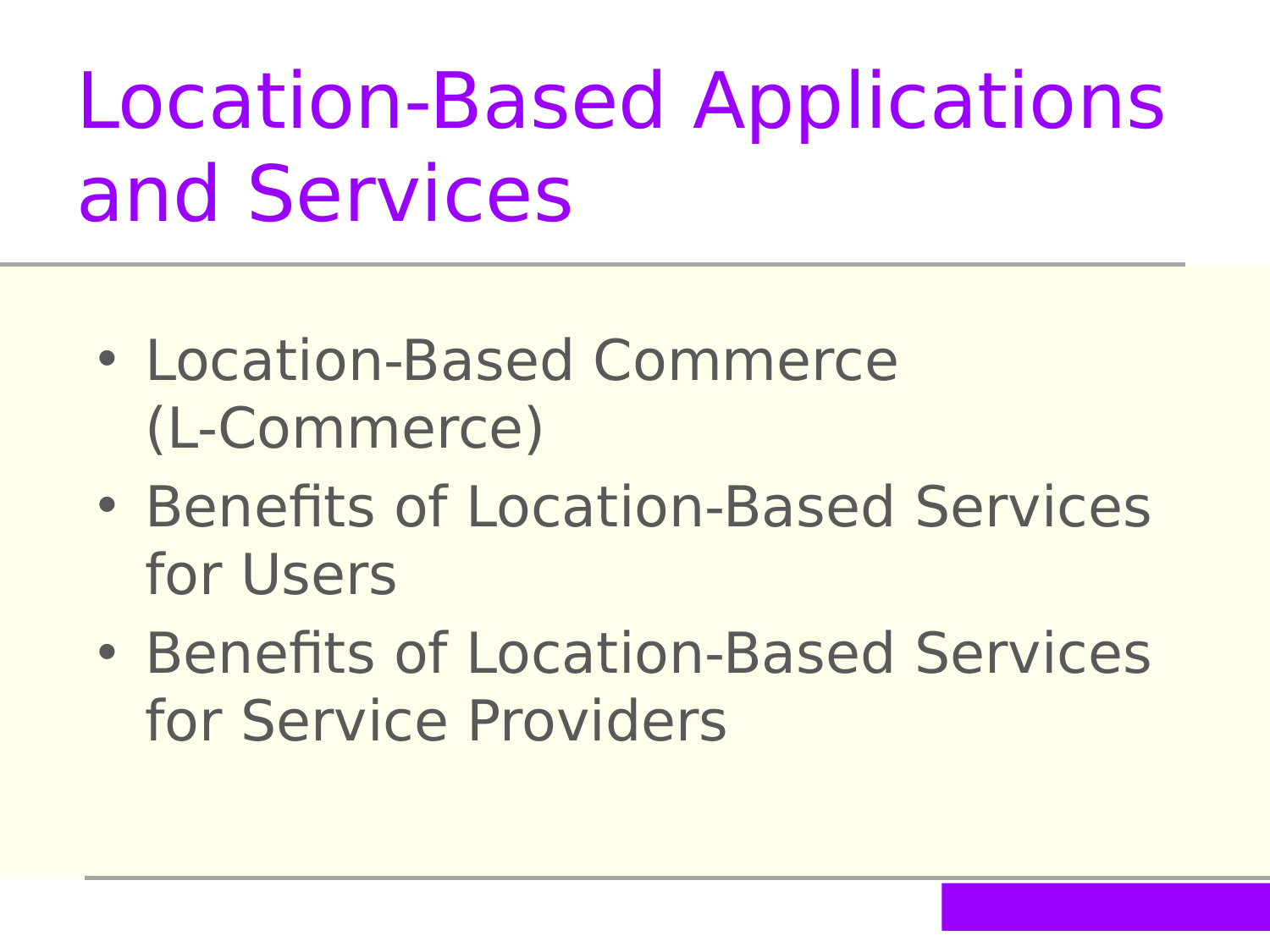

Location-Based Applications and Services
Location-Based Commerce
(L-Commerce)
Benefits of Location-Based Services for Users
Benefits of Location-Based Services for Service Providers